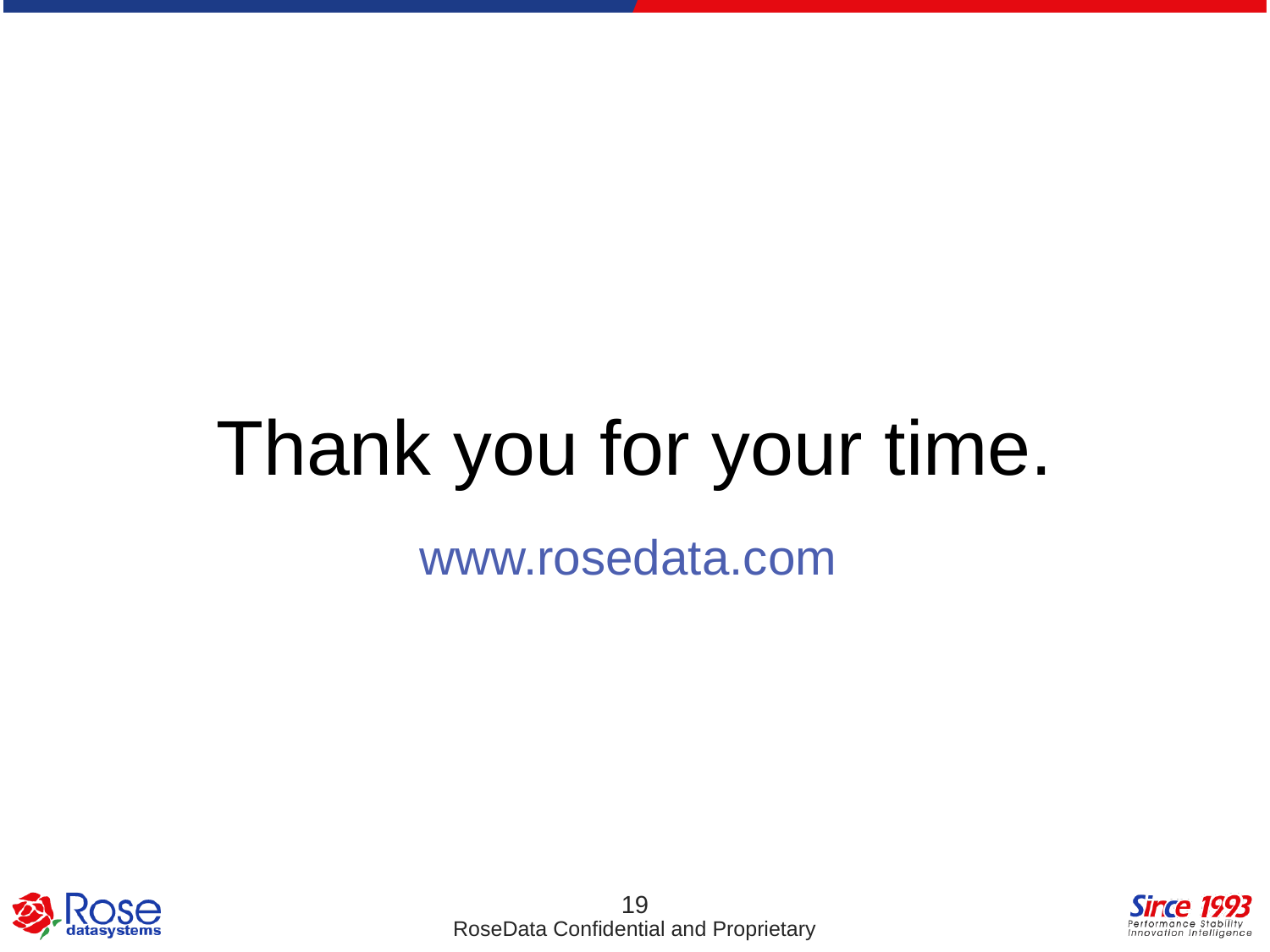

Thank you for your time.
www.rosedata.com
19
RoseData Confidential and Proprietary